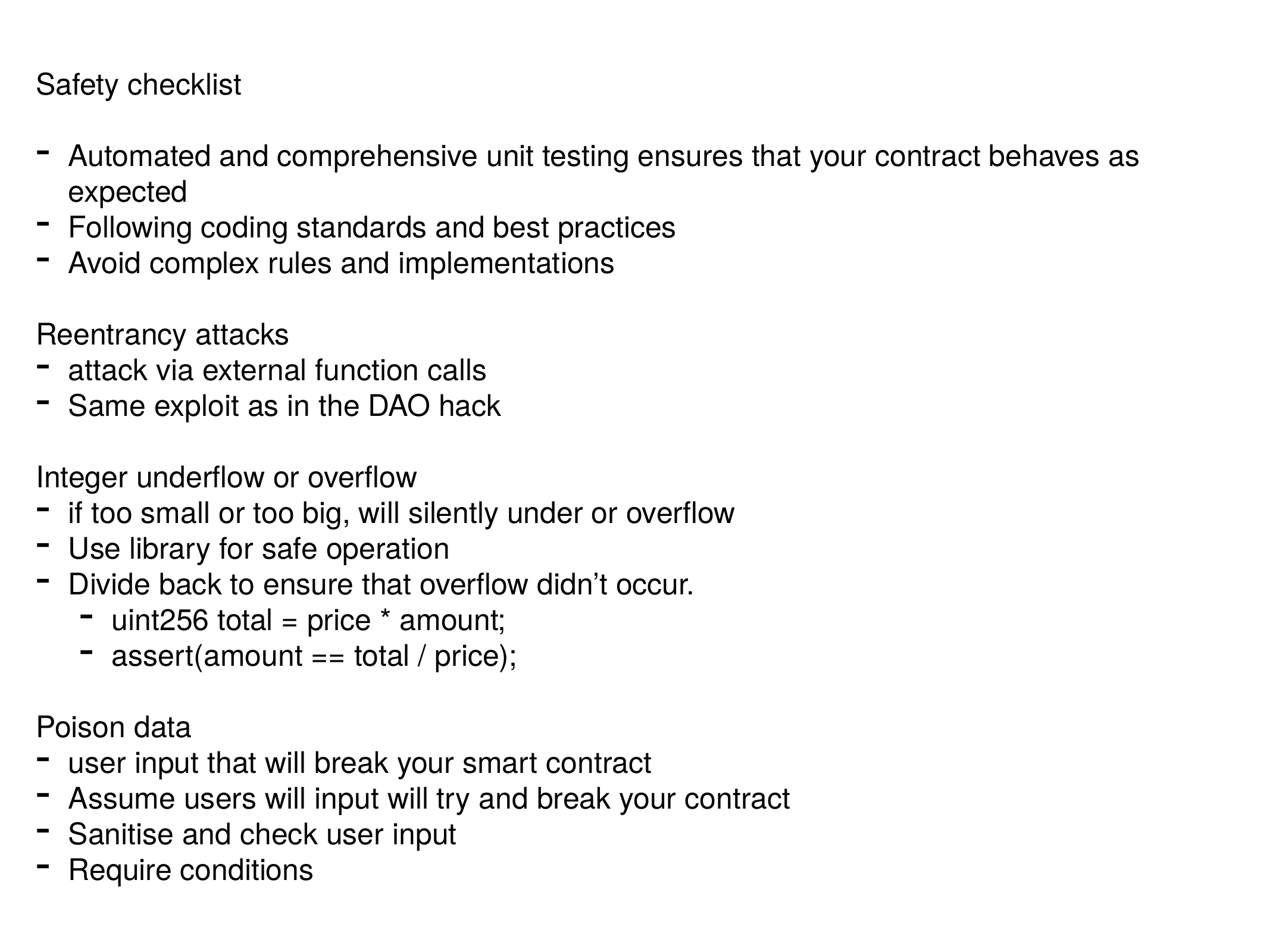

Safety checklist

Automated and comprehensive unit testing ensures that your contract behaves as expected
Following coding standards and best practices
Avoid complex rules and implementations

Reentrancy attacks
attack via external function calls
Same exploit as in the DAO hack

Integer underflow or overflow
if too small or too big, will silently under or overflow
Use library for safe operation
Divide back to ensure that overflow didn’t occur.
uint256 total = price * amount;
assert(amount == total / price);

Poison data
user input that will break your smart contract
Assume users will input will try and break your contract
Sanitise and check user input
Require conditions